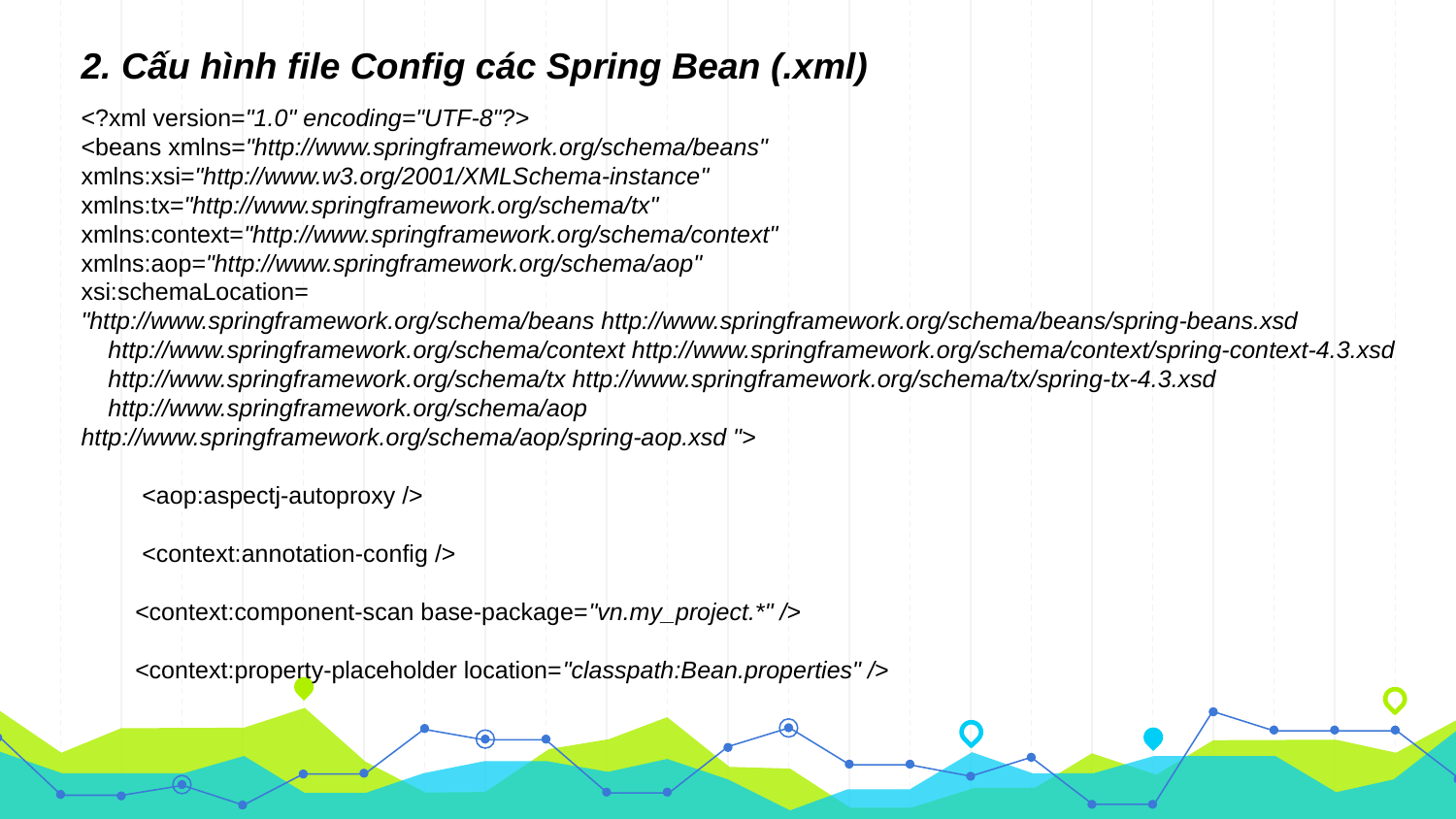

2. Cấu hình file Config các Spring Bean (.xml)
<?xml version="1.0" encoding="UTF-8"?>
<beans xmlns="http://www.springframework.org/schema/beans"
xmlns:xsi="http://www.w3.org/2001/XMLSchema-instance"
xmlns:tx="http://www.springframework.org/schema/tx"
xmlns:context="http://www.springframework.org/schema/context"
xmlns:aop="http://www.springframework.org/schema/aop"
xsi:schemaLocation=
"http://www.springframework.org/schema/beans http://www.springframework.org/schema/beans/spring-beans.xsd
    http://www.springframework.org/schema/context http://www.springframework.org/schema/context/spring-context-4.3.xsd
    http://www.springframework.org/schema/tx http://www.springframework.org/schema/tx/spring-tx-4.3.xsd
    http://www.springframework.org/schema/aop
http://www.springframework.org/schema/aop/spring-aop.xsd ">

         <aop:aspectj-autoproxy />

         <context:annotation-config />

        <context:component-scan base-package="vn.my_project.*" />

        <context:property-placeholder location="classpath:Bean.properties" />